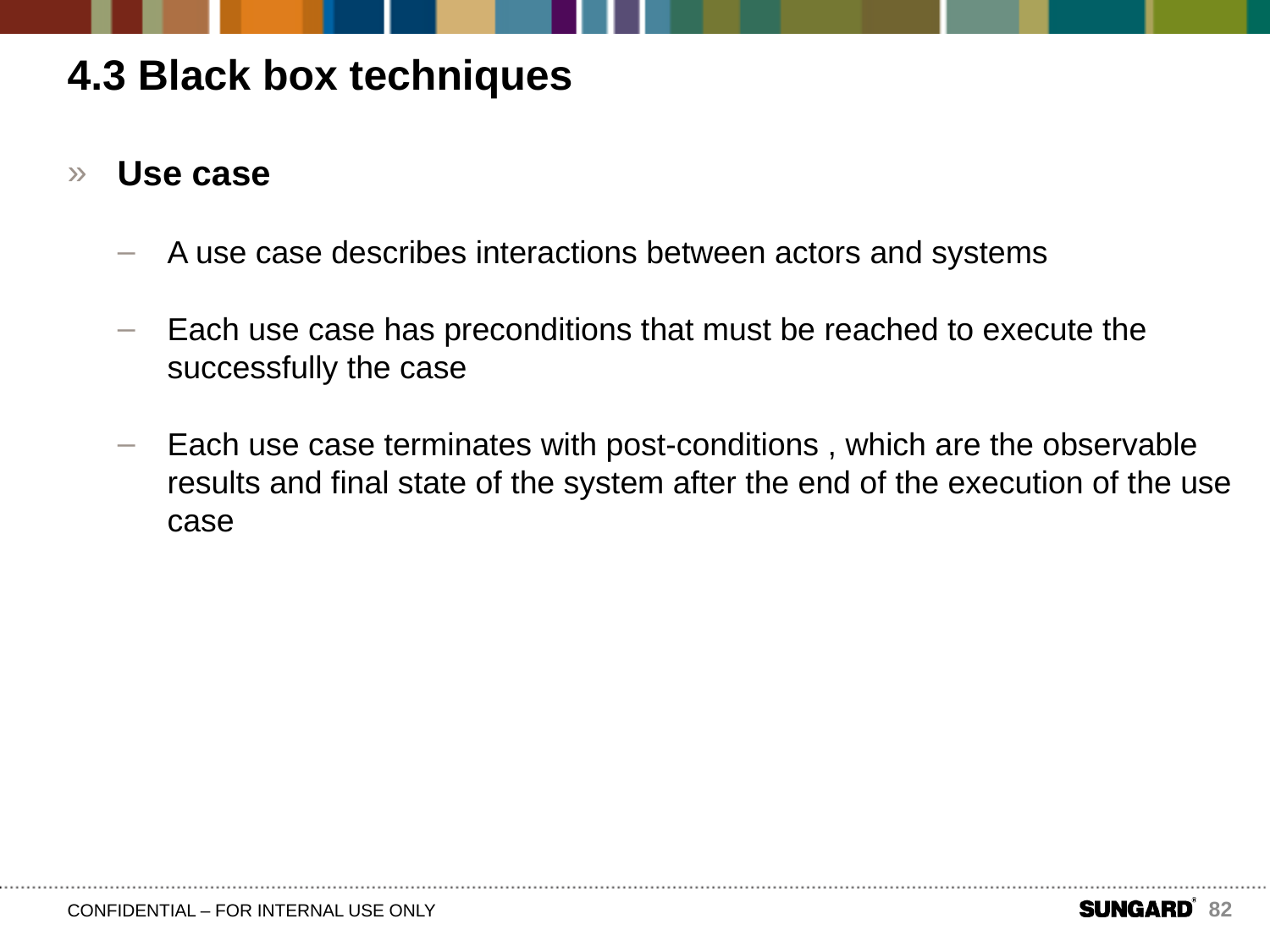

# 4.3 Black box techniques
Use case
A use case describes interactions between actors and systems
Each use case has preconditions that must be reached to execute the successfully the case
Each use case terminates with post-conditions , which are the observable results and final state of the system after the end of the execution of the use case
82